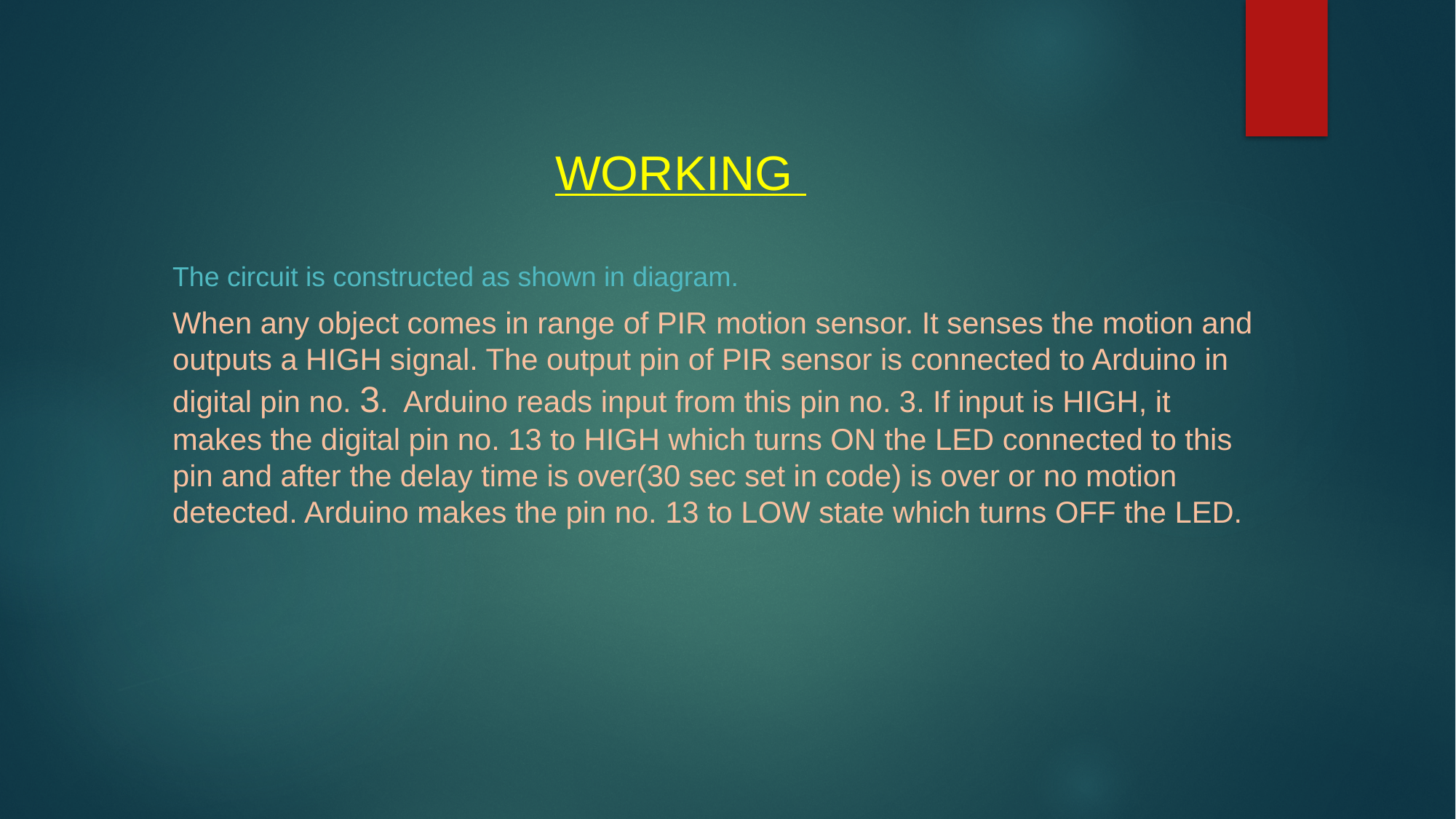

WORKING
The circuit is constructed as shown in diagram.
When any object comes in range of PIR motion sensor. It senses the motion and outputs a HIGH signal. The output pin of PIR sensor is connected to Arduino in digital pin no. 3.  Arduino reads input from this pin no. 3. If input is HIGH, it makes the digital pin no. 13 to HIGH which turns ON the LED connected to this pin and after the delay time is over(30 sec set in code) is over or no motion detected. Arduino makes the pin no. 13 to LOW state which turns OFF the LED.